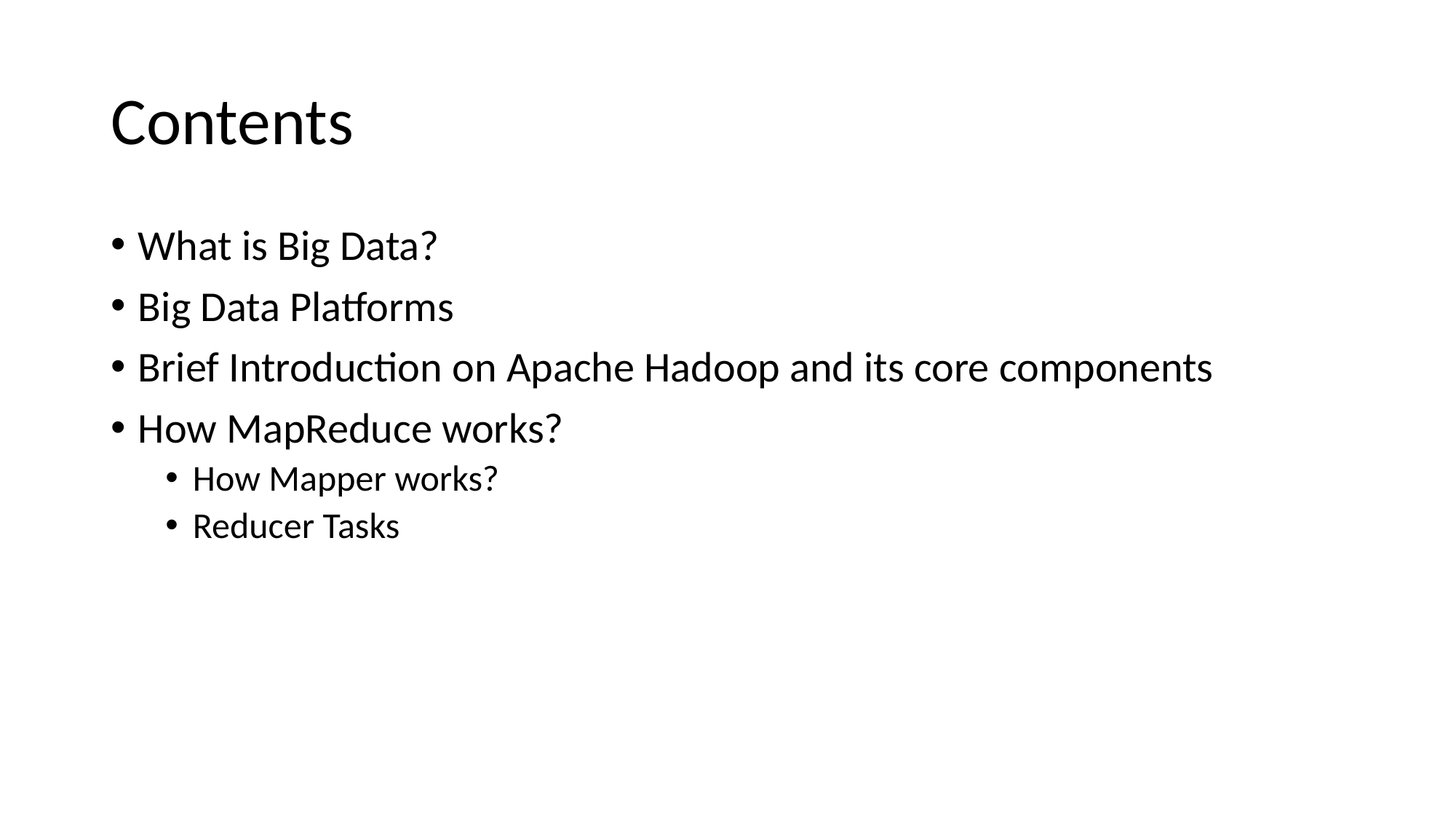

# Contents
What is Big Data?
Big Data Platforms
Brief Introduction on Apache Hadoop and its core components
How MapReduce works?
How Mapper works?
Reducer Tasks